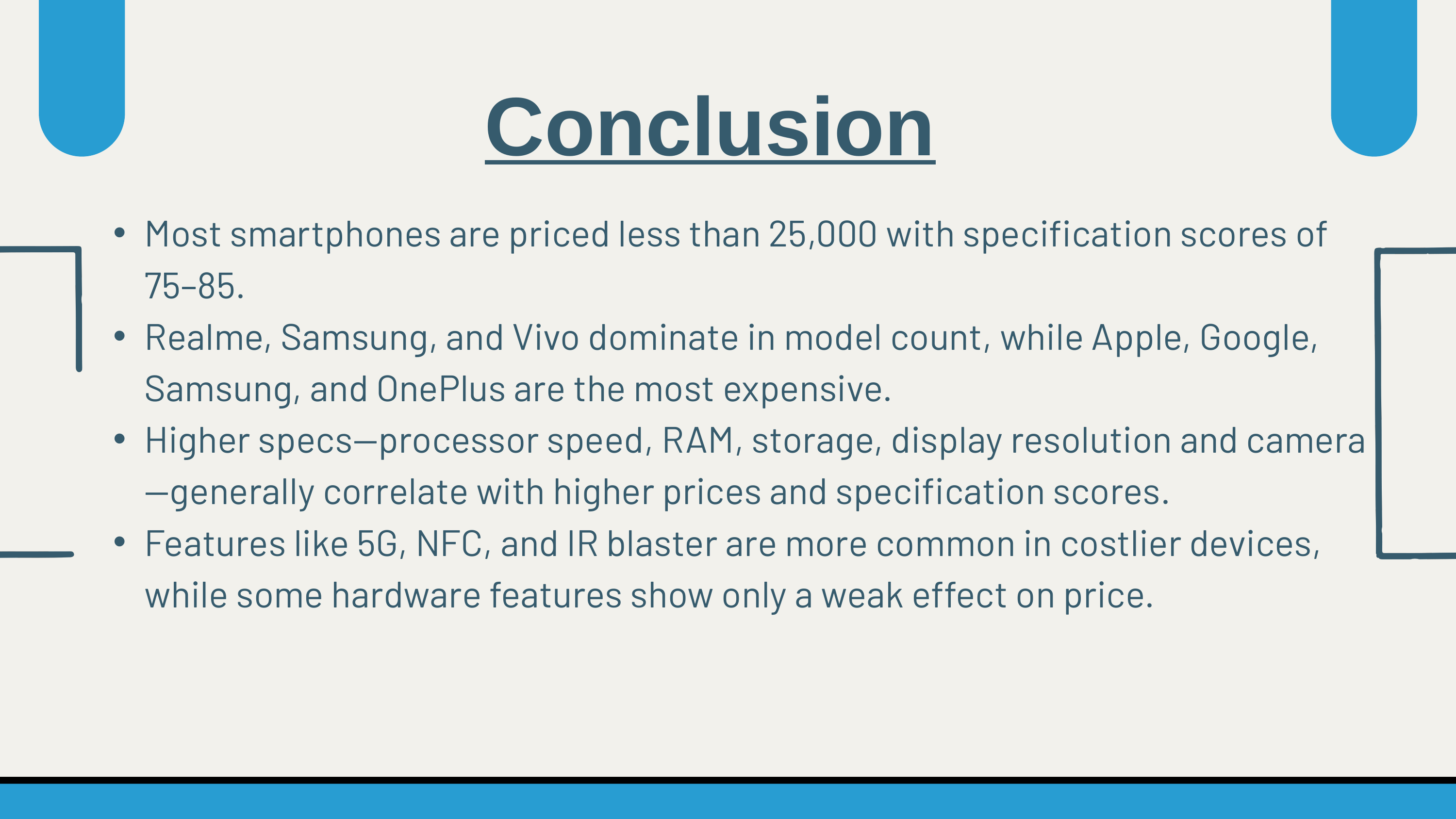

Conclusion

Most smartphones are priced less than 25,000 with specification scores of 75–85.
Realme, Samsung, and Vivo dominate in model count, while Apple, Google, Samsung, and OnePlus are the most expensive.
Higher specs—processor speed, RAM, storage, display resolution and camera—generally correlate with higher prices and specification scores.
Features like 5G, NFC, and IR blaster are more common in costlier devices, while some hardware features show only a weak effect on price.